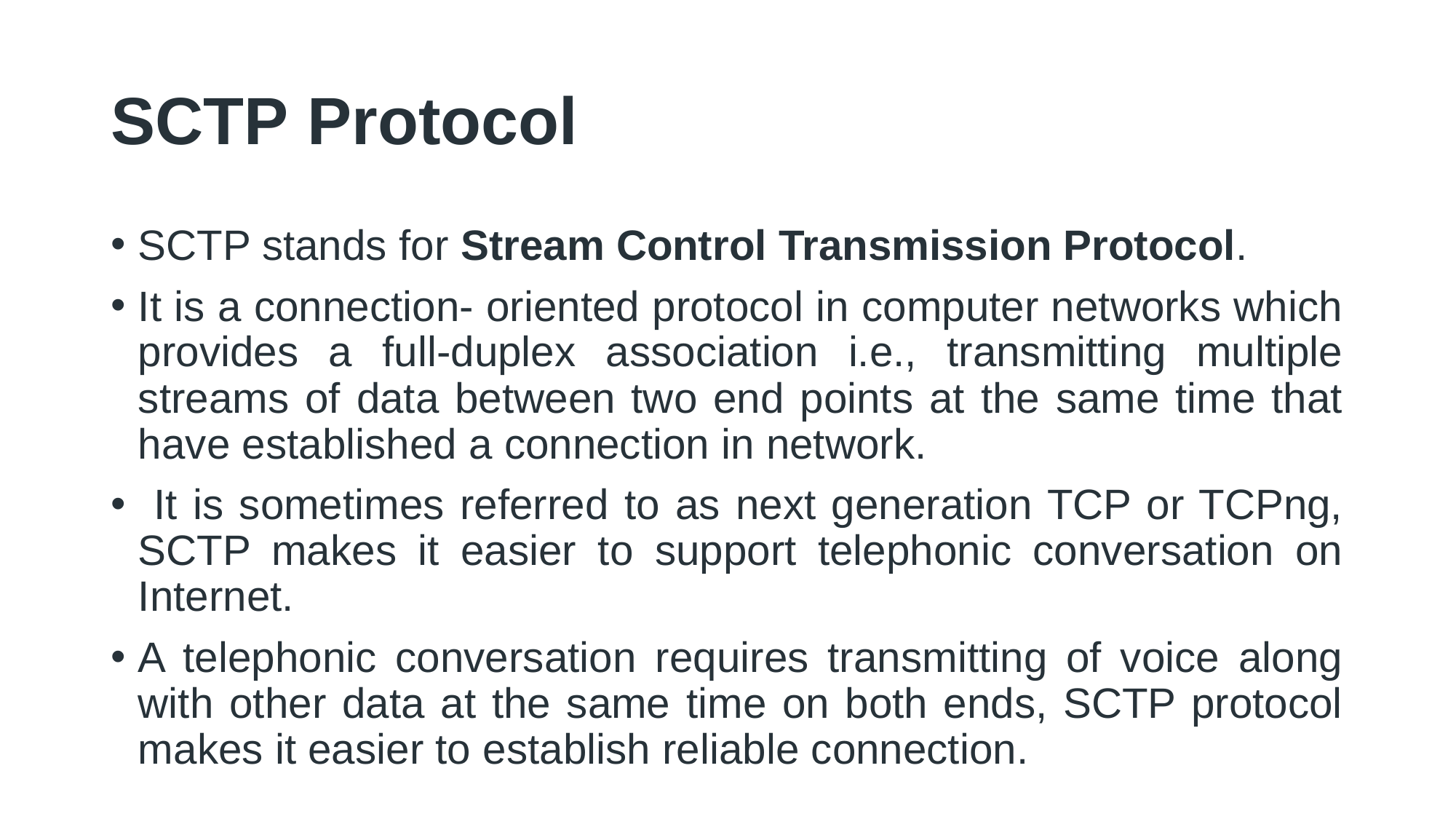

# SCTP Protocol
SCTP stands for Stream Control Transmission Protocol.
It is a connection- oriented protocol in computer networks which provides a full-duplex association i.e., transmitting multiple streams of data between two end points at the same time that have established a connection in network.
 It is sometimes referred to as next generation TCP or TCPng, SCTP makes it easier to support telephonic conversation on Internet.
A telephonic conversation requires transmitting of voice along with other data at the same time on both ends, SCTP protocol makes it easier to establish reliable connection.